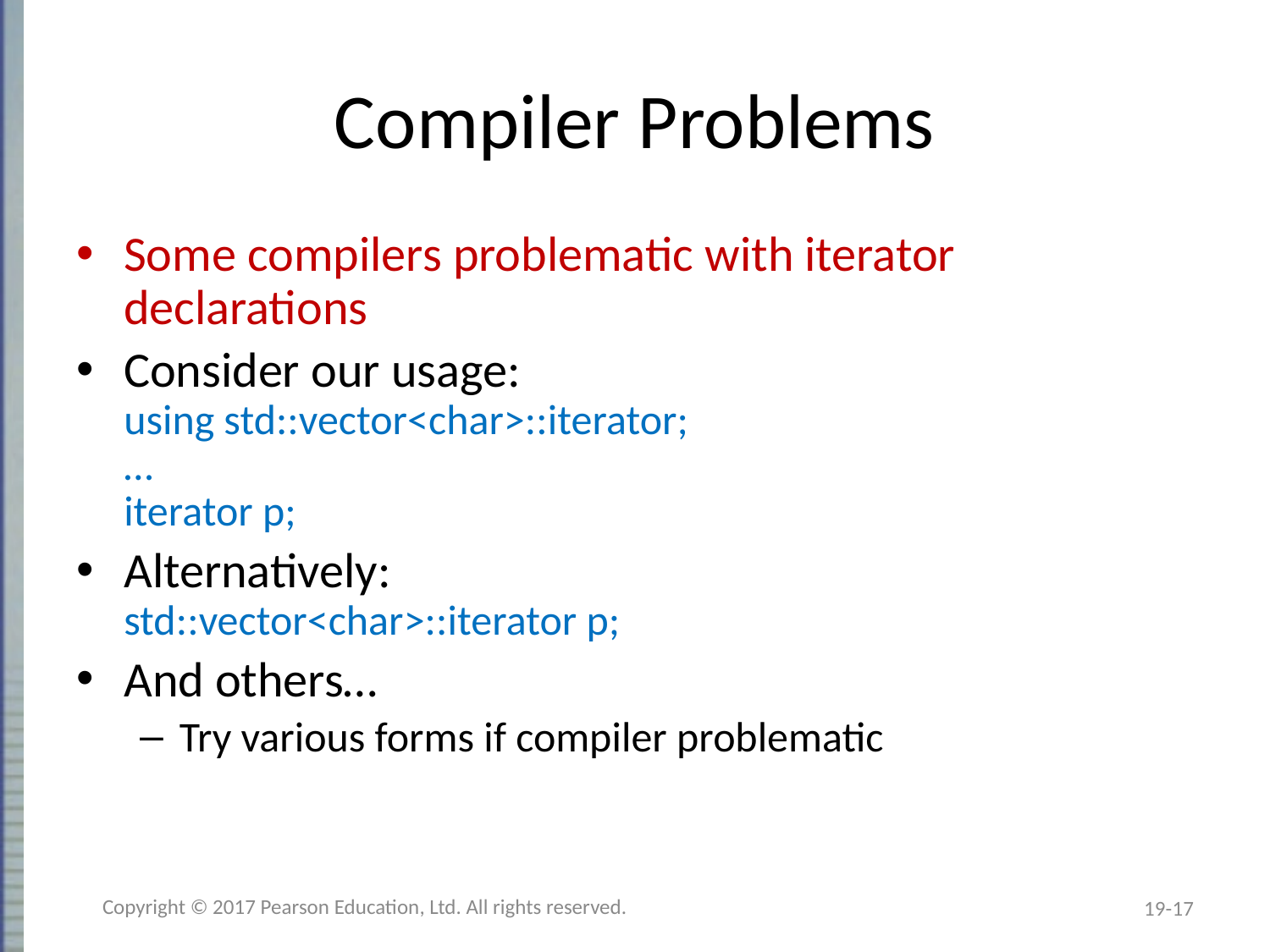

# Compiler Problems
Some compilers problematic with iterator
declarations
Consider our usage:
using std::vector<char>::iterator;
…
iterator p;
Alternatively:
std::vector<char>::iterator p;
And others…
Try various forms if compiler problematic
Copyright © 2017 Pearson Education, Ltd. All rights reserved.
19-17